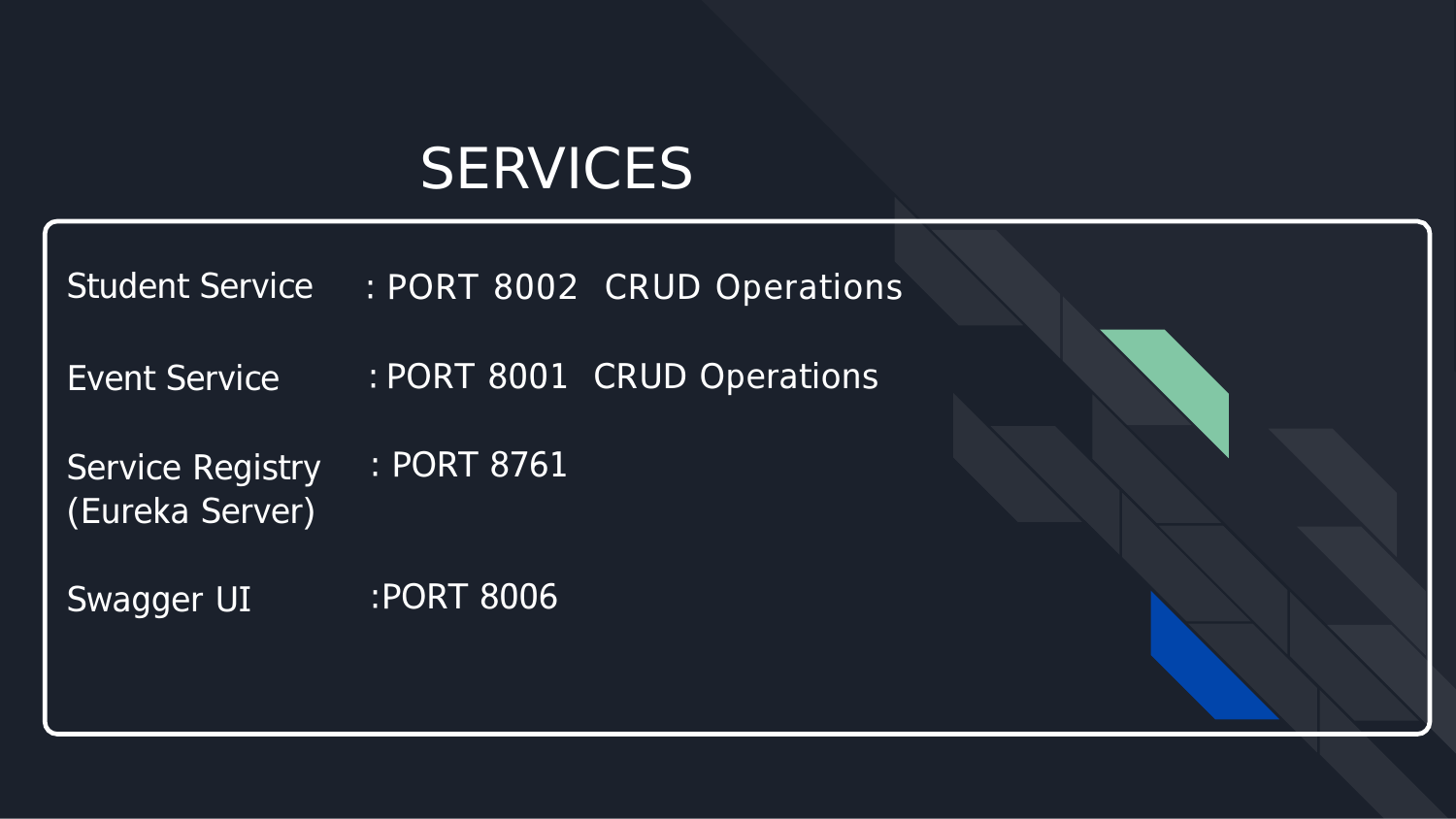

# SERVICES

Student Service

Event Service

Service Registry
(Eureka Server)

Swagger UI

: PORT 8002  CRUD Operations

: PORT 8001  CRUD Operations

: PORT 8761

:PORT 8006